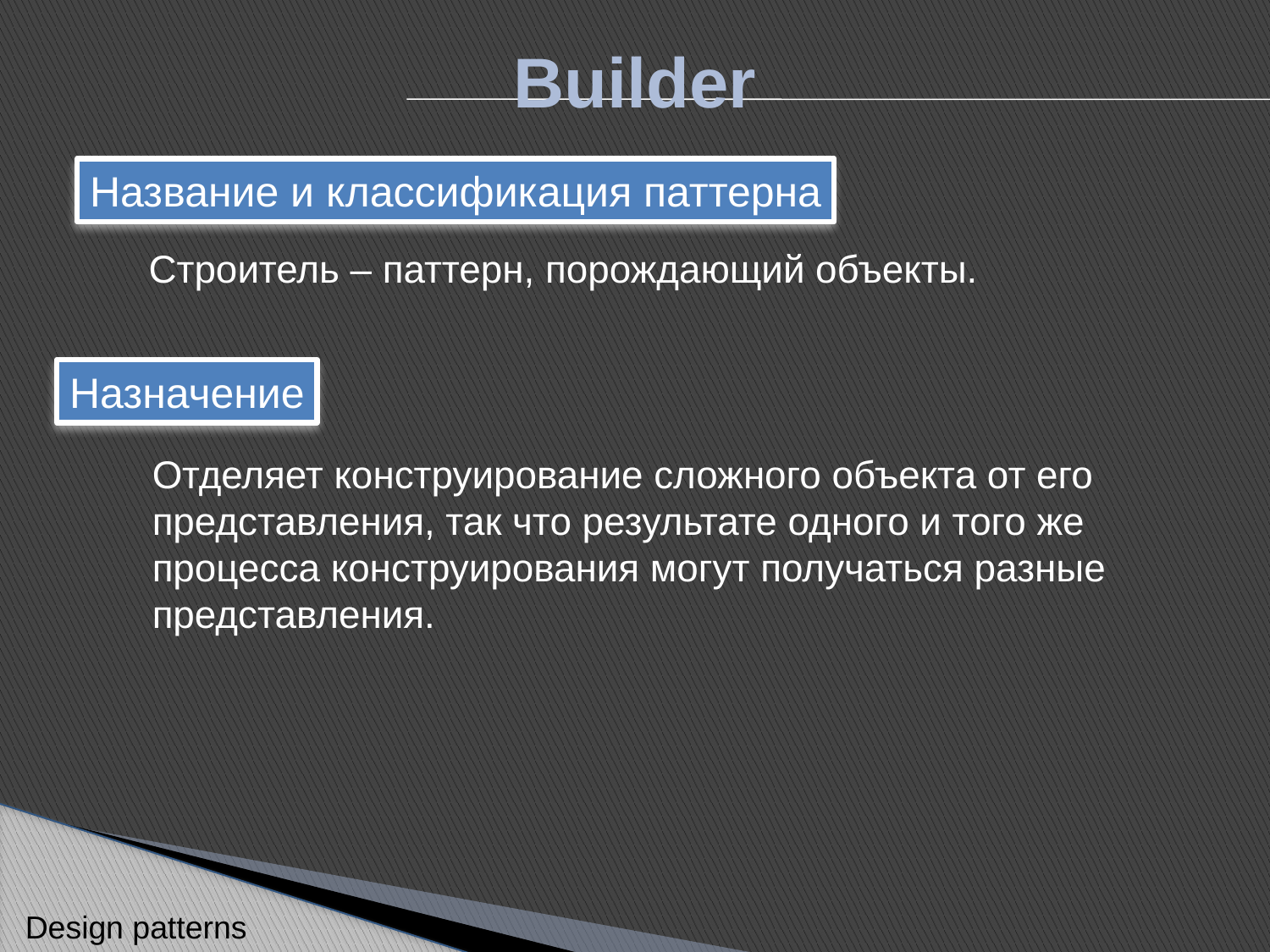

Builder
Название и классификация паттерна
Строитель – паттерн, порождающий объекты.
Назначение
Отделяет конструирование сложного объекта от его
представления, так что результате одного и того же
процесса конструирования могут получаться разные
представления.
Design patterns